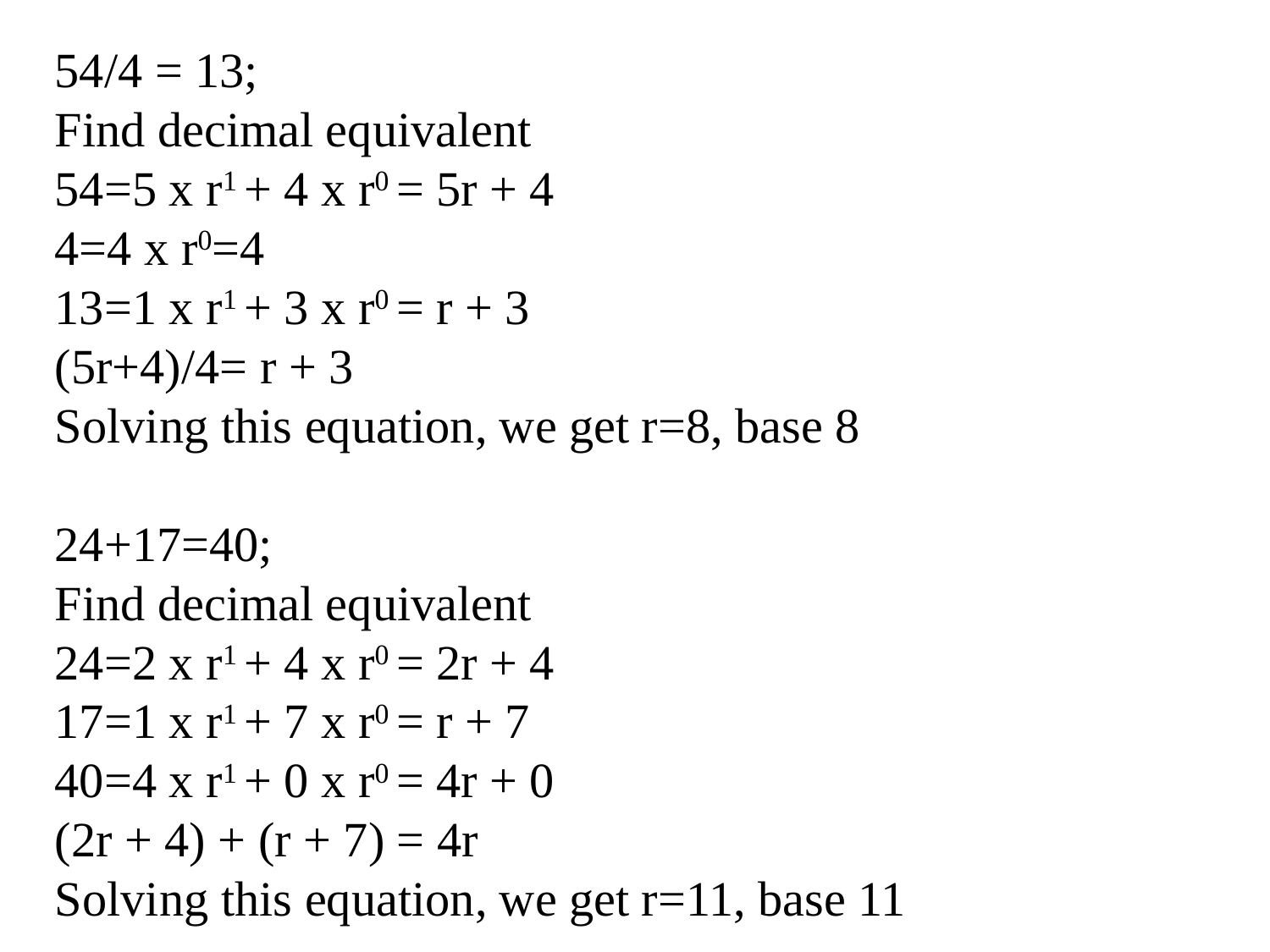

54/4 = 13;
Find decimal equivalent
54=5 x r1 + 4 x r0 = 5r + 4
4=4 x r0=4
13=1 x r1 + 3 x r0 = r + 3
(5r+4)/4= r + 3
Solving this equation, we get r=8, base 8

24+17=40;
Find decimal equivalent
24=2 x r1 + 4 x r0 = 2r + 4
17=1 x r1 + 7 x r0 = r + 7
40=4 x r1 + 0 x r0 = 4r + 0
(2r + 4) + (r + 7) = 4r
Solving this equation, we get r=11, base 11